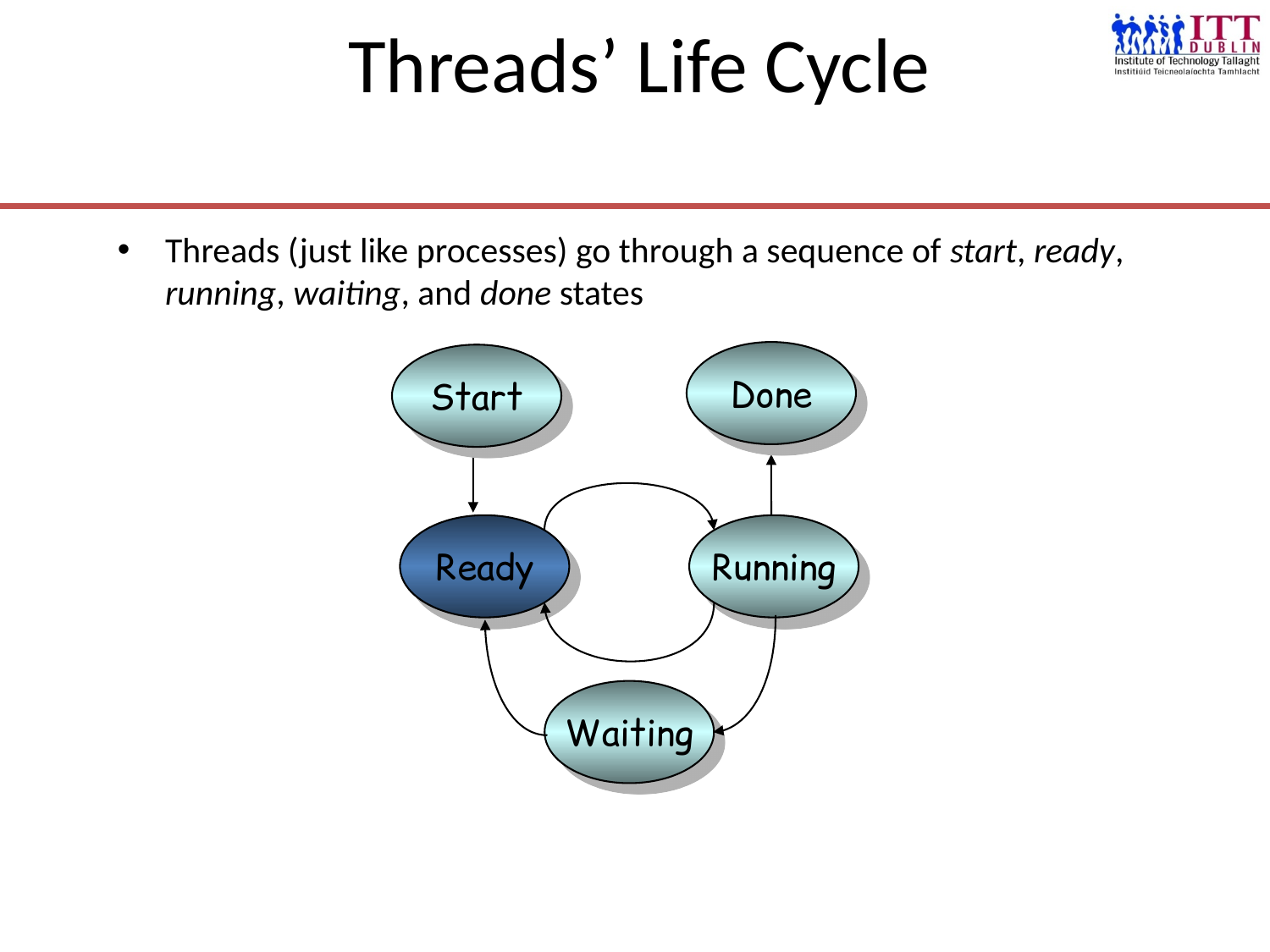

# Threads’ Life Cycle
Threads (just like processes) go through a sequence of start, ready, running, waiting, and done states
Done
Start

Ready
Running

Waiting